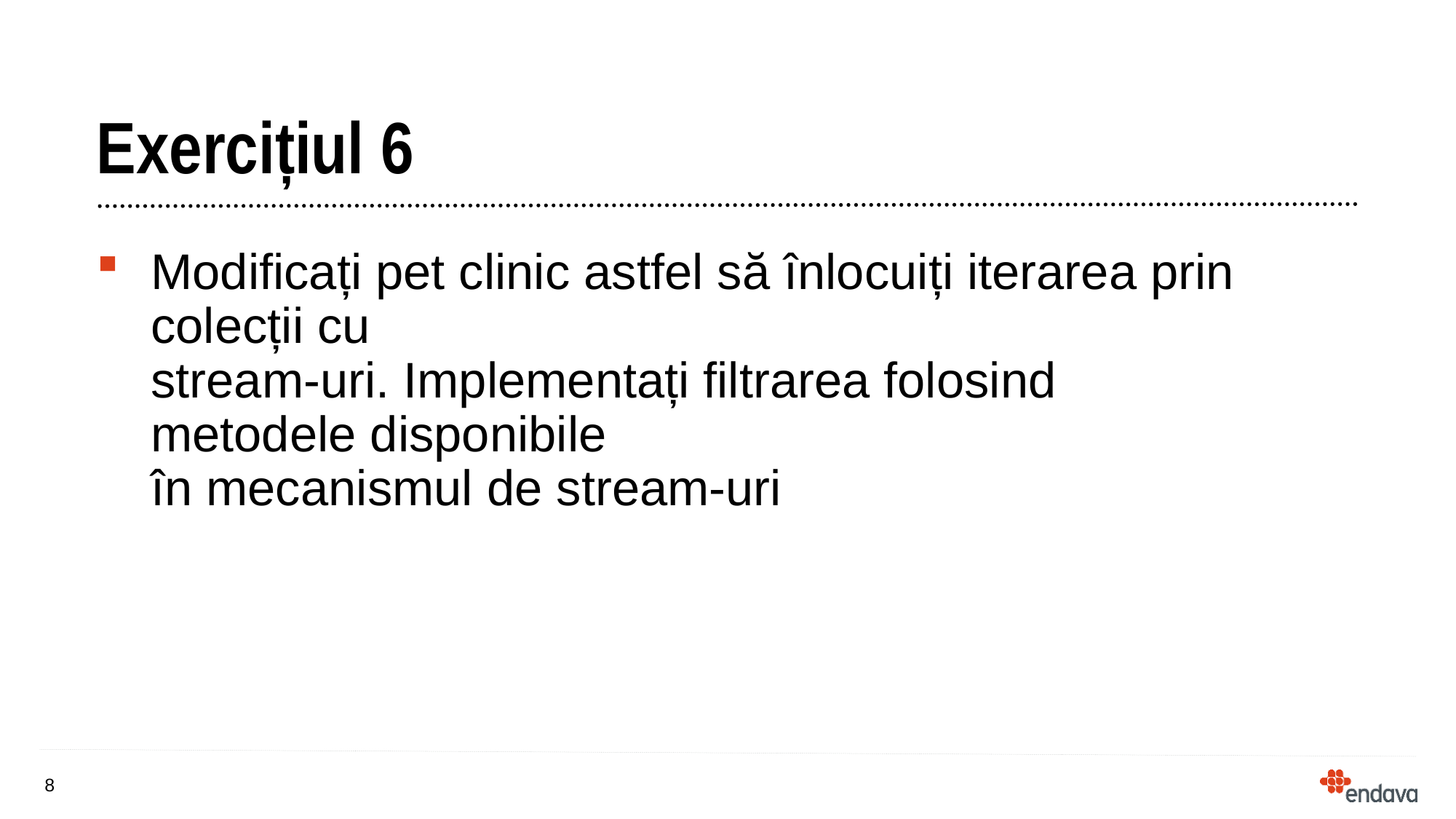

# Exercițiul 6
Modificați pet clinic astfel să înlocuiți iterarea prin colecții cu
stream-uri. Implementați filtrarea folosind metodele disponibile
în mecanismul de stream-uri